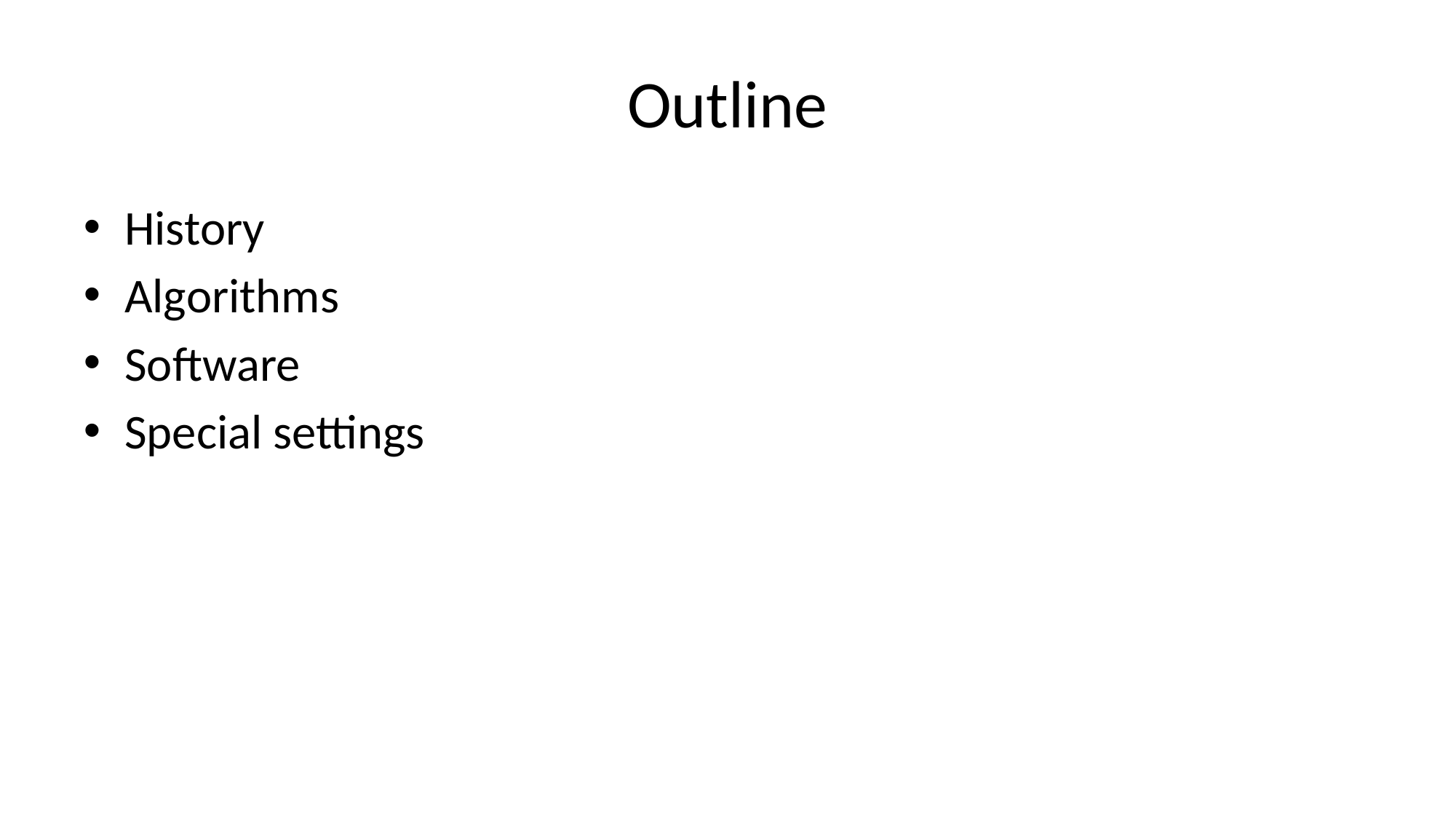

# Outline
History
Algorithms
Software
Special settings